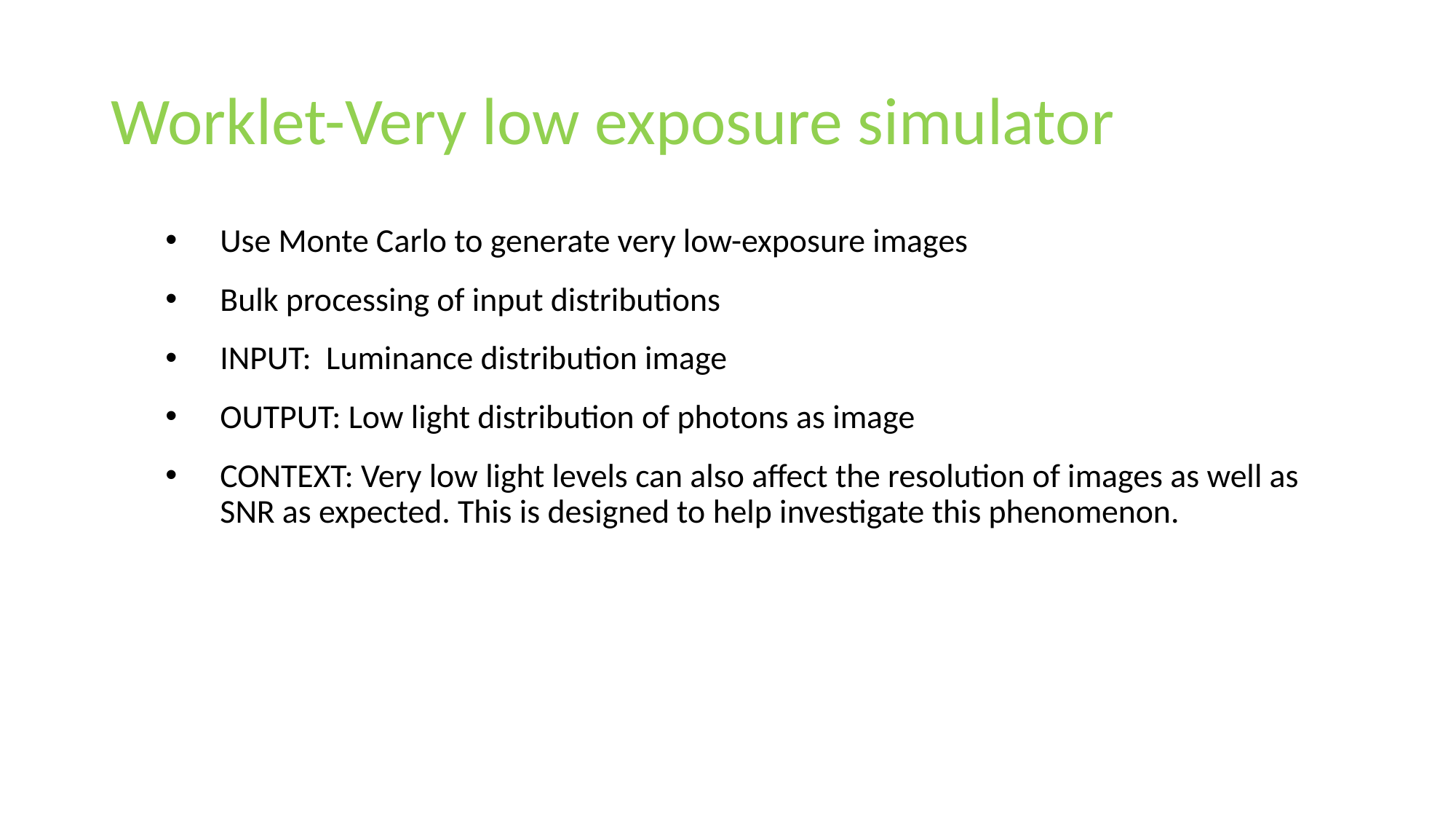

# Worklet-Very low exposure simulator
Use Monte Carlo to generate very low-exposure images
Bulk processing of input distributions
INPUT:  Luminance distribution image
OUTPUT: Low light distribution of photons as image
CONTEXT: Very low light levels can also affect the resolution of images as well as SNR as expected. This is designed to help investigate this phenomenon.